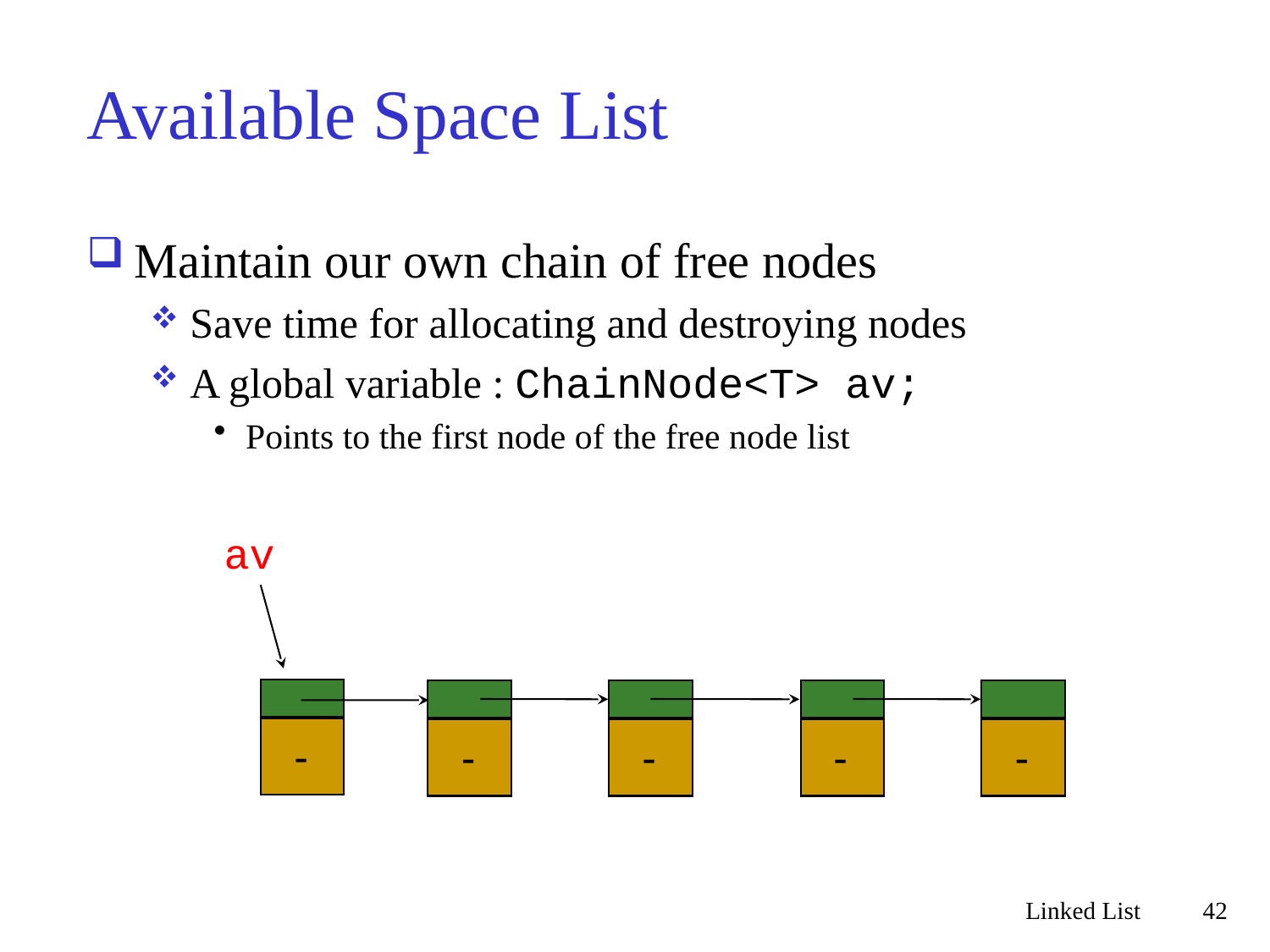

# Available Space List
Maintain our own chain of free nodes
Save time for allocating and destroying nodes
A global variable : ChainNode<T> av;
Points to the first node of the free node list
av

-
-
-
-
-
Linked List
42